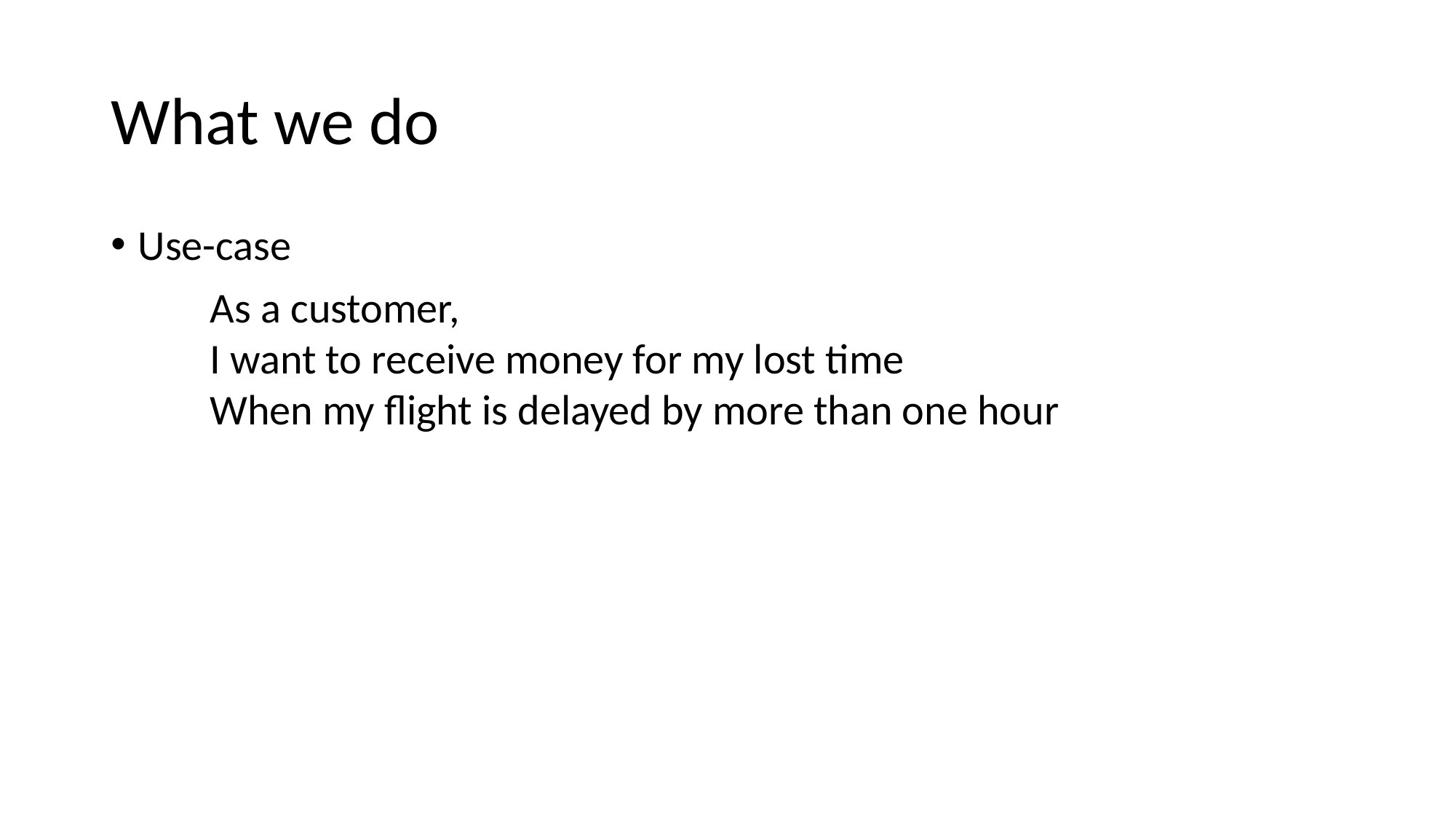

# What we do
Use-case
As a customer,
I want to receive money for my lost time
When my flight is delayed by more than one hour